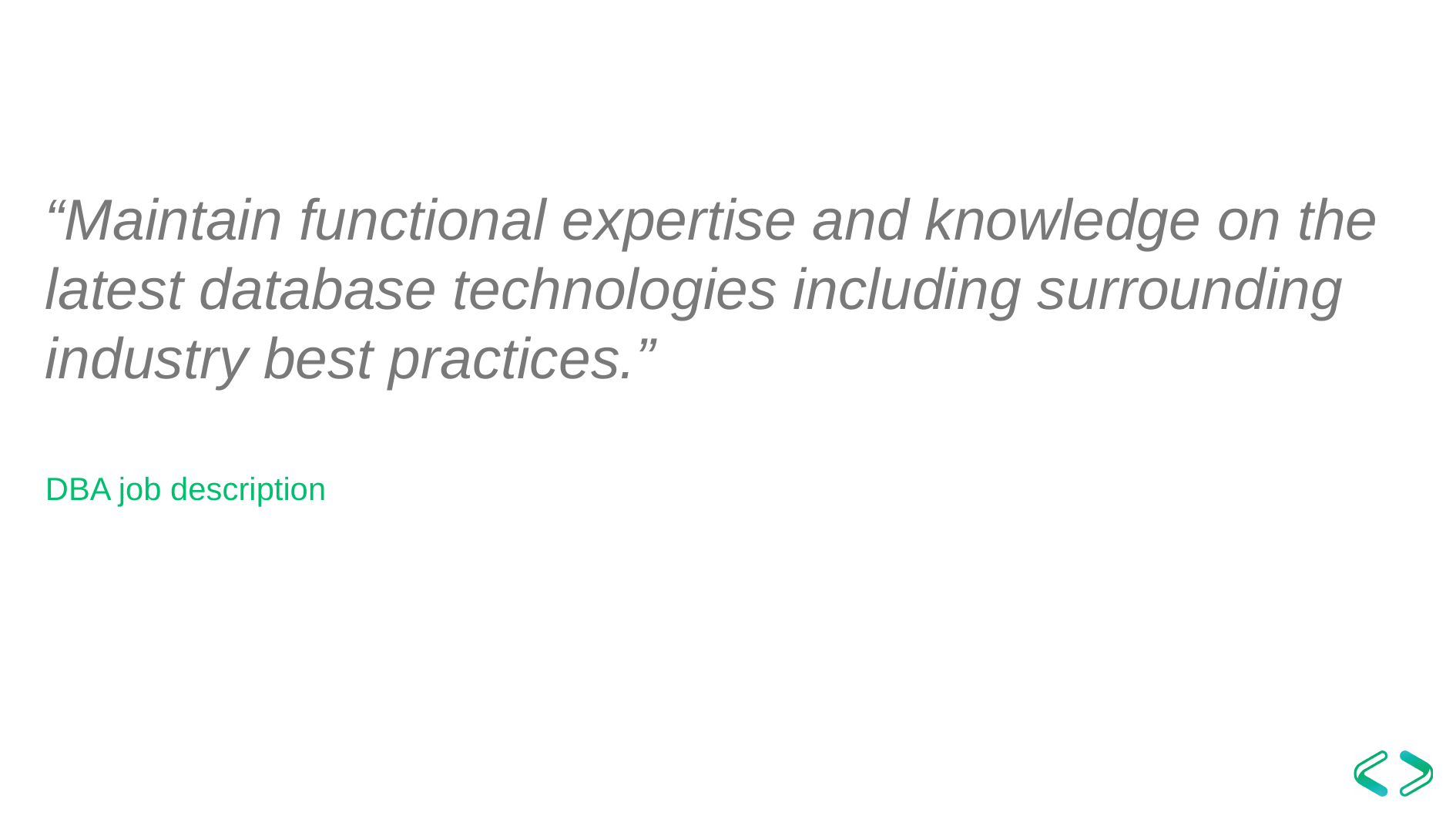

“Maintain functional expertise and knowledge on the latest database technologies including surrounding industry best practices.”

DBA job description